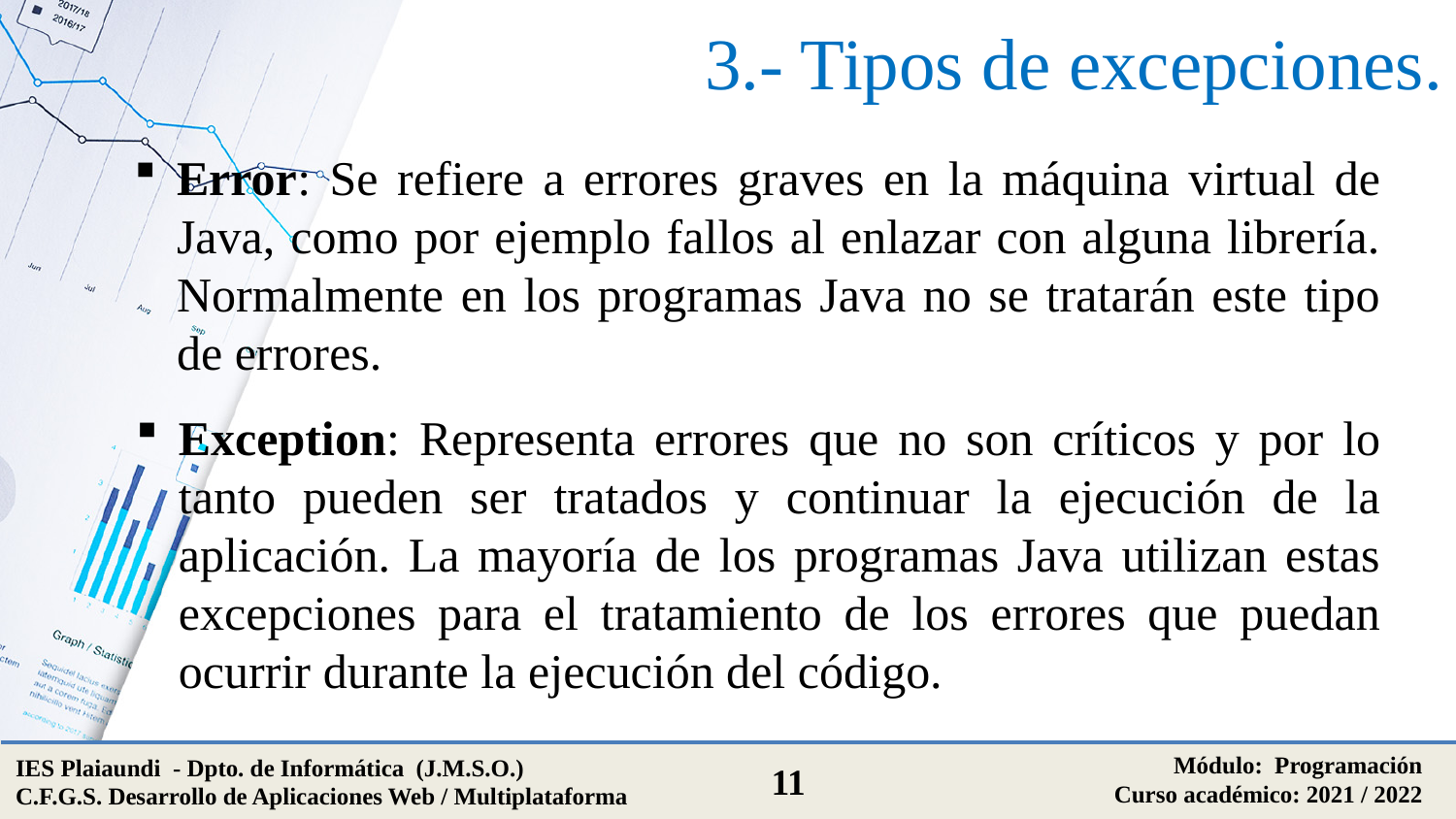

# 3.- Tipos de excepciones.
Error: Se refiere a errores graves en la máquina virtual de Java, como por ejemplo fallos al enlazar con alguna librería. Normalmente en los programas Java no se tratarán este tipo de errores.
Exception: Representa errores que no son críticos y por lo tanto pueden ser tratados y continuar la ejecución de la aplicación. La mayoría de los programas Java utilizan estas excepciones para el tratamiento de los errores que puedan ocurrir durante la ejecución del código.

Módulo:  Programación
Curso académico: 2021 / 2022
IES Plaiaundi  - Dpto. de Informática  (J.M.S.O.)
C.F.G.S. Desarrollo de Aplicaciones Web / Multiplataforma
11